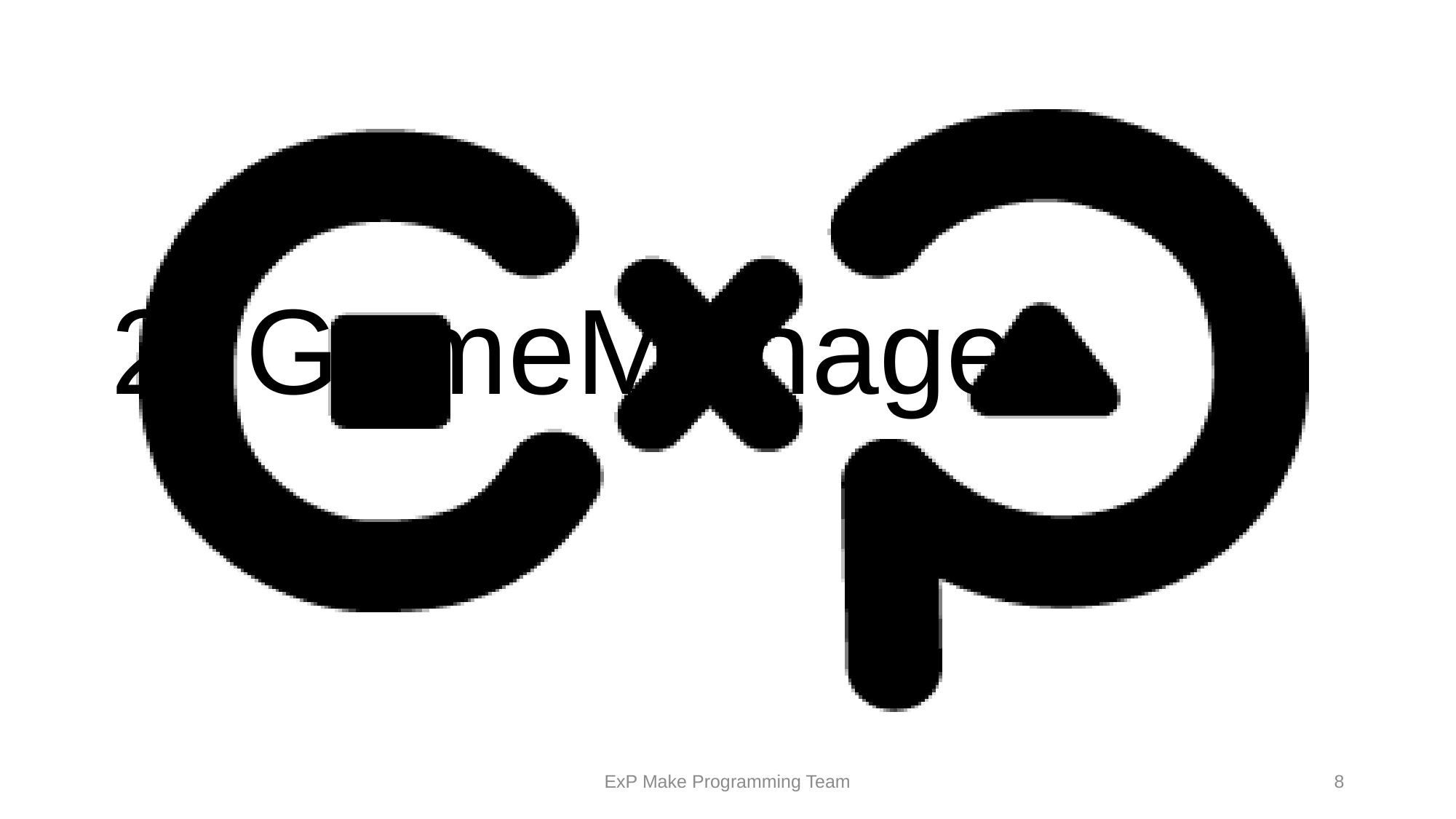

#

2. GameManager
ExP Make Programming Team
8